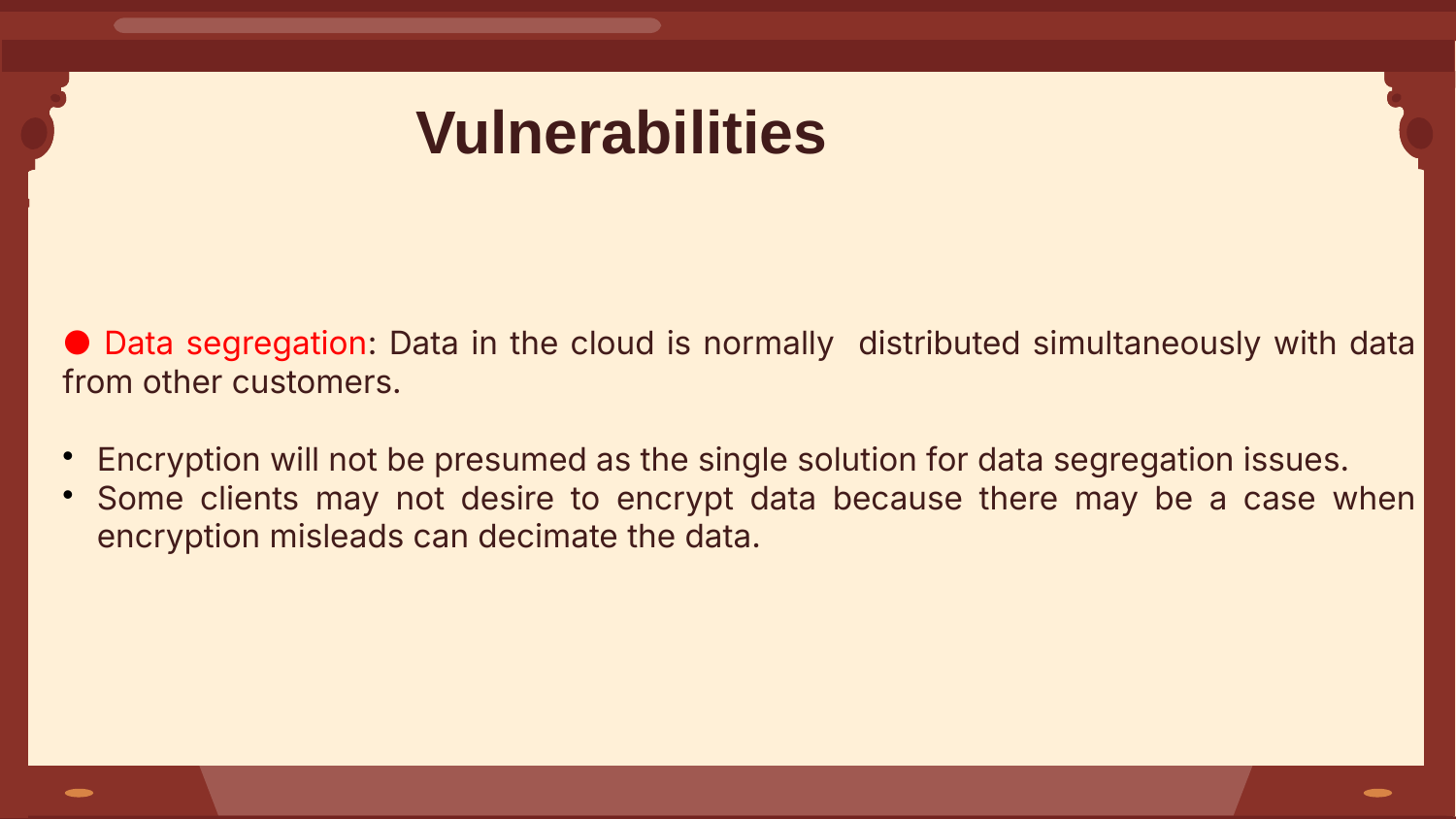

Vulnerabilities
● Data segregation: Data in the cloud is normally  distributed simultaneously with data from other customers.

Encryption will not be presumed as the single solution for data segregation issues.
Some clients may not desire to encrypt data because there may be a case when encryption misleads can decimate the data.